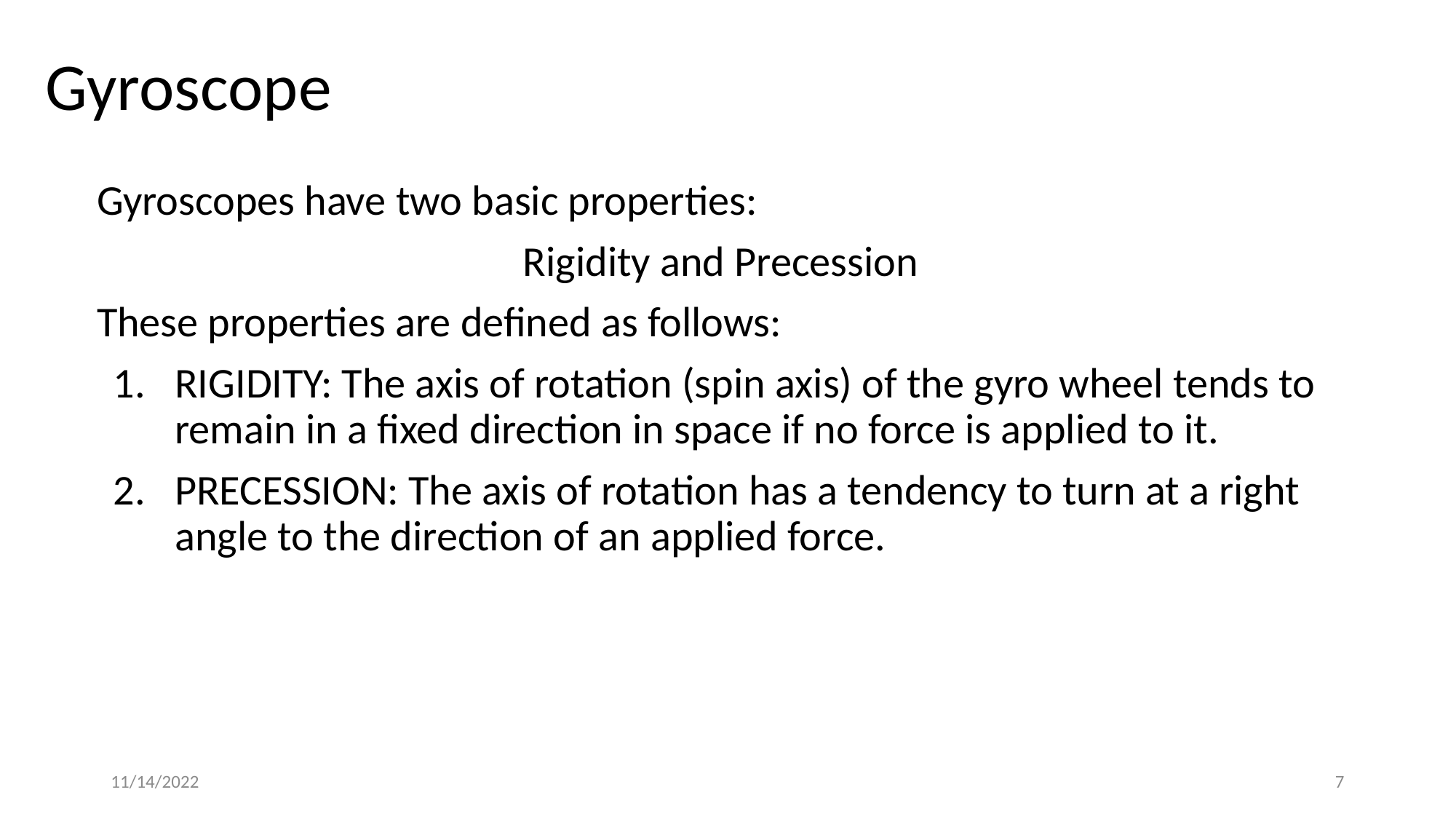

# Gyroscope

Gyroscopes have two basic properties:
Rigidity and Precession
These properties are defined as follows:
RIGIDITY: The axis of rotation (spin axis) of the gyro wheel tends to remain in a fixed direction in space if no force is applied to it.
PRECESSION: The axis of rotation has a tendency to turn at a right angle to the direction of an applied force.
11/14/2022
7